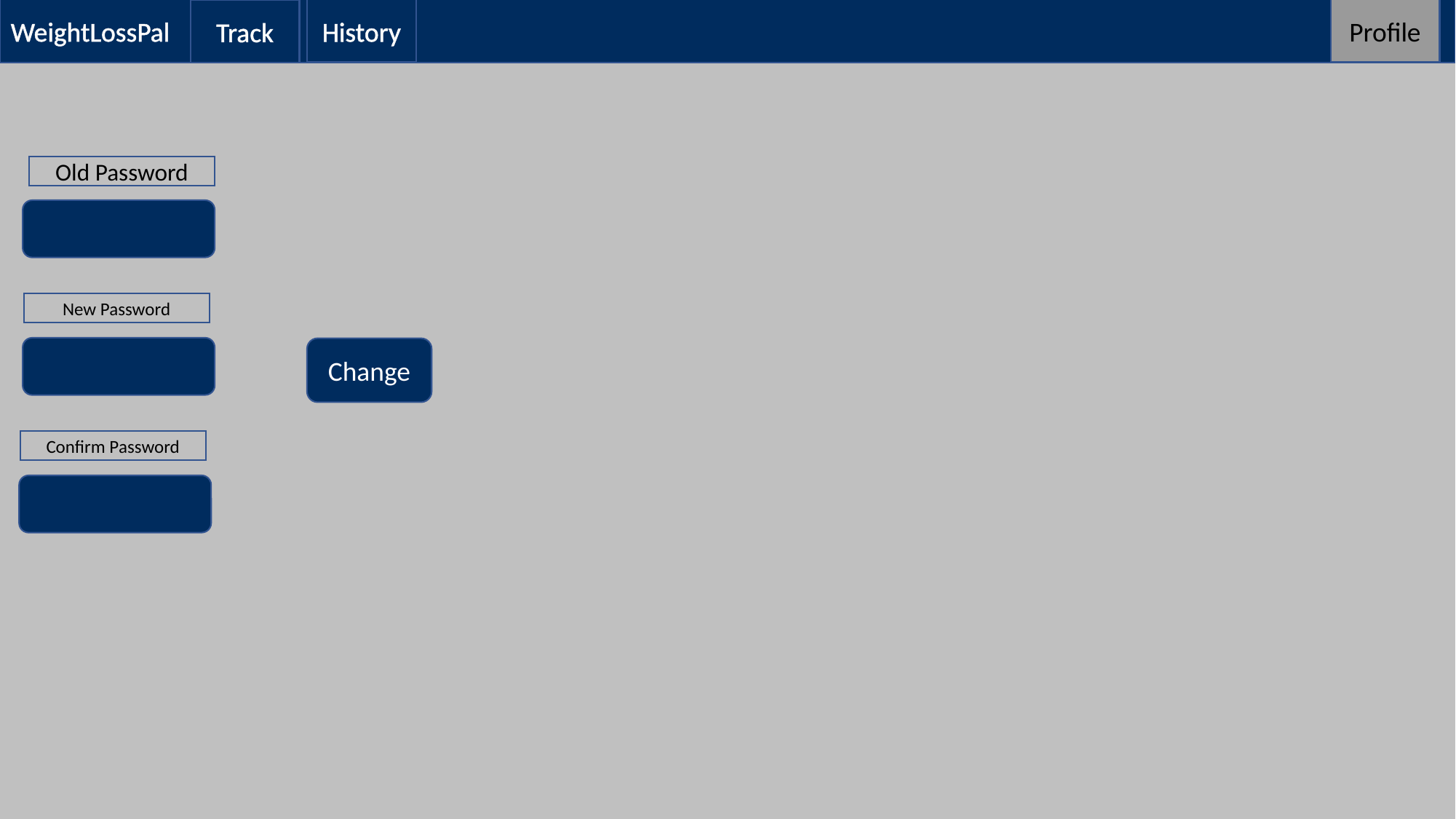

Track
WeightLossPal
History
Profile
Old Password

New Password

Change
Confirm Password